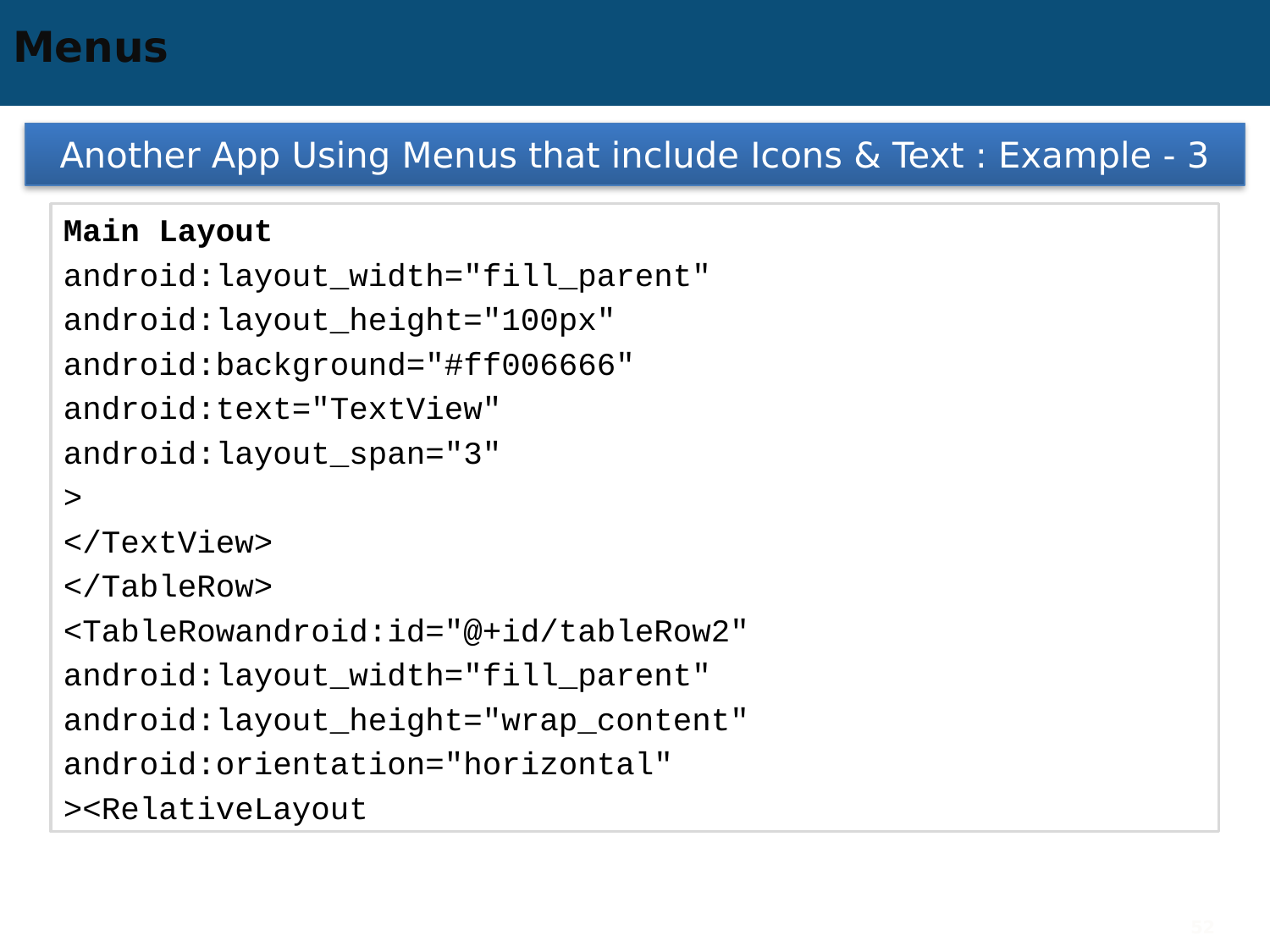

# Menus
Another App Using Menus that include Icons & Text : Example - 3
Main Layout
android:layout_width="fill_parent"
android:layout_height="100px"
android:background="#ff006666"
android:text="TextView"
android:layout_span="3"
>
</TextView>
</TableRow>
<TableRowandroid:id="@+id/tableRow2"
android:layout_width="fill_parent"
android:layout_height="wrap_content"
android:orientation="horizontal"
><RelativeLayout